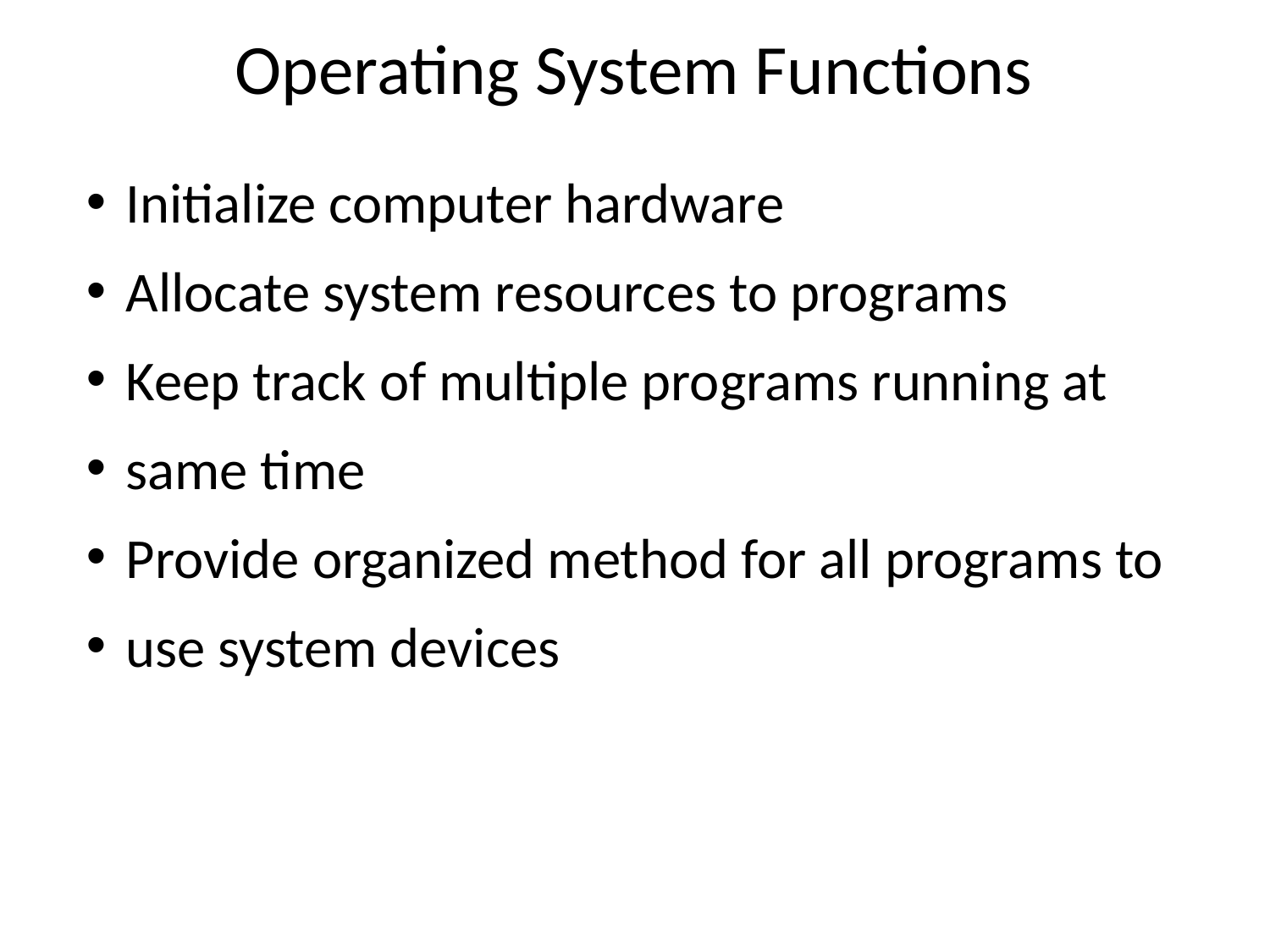

Operating System Functions
Initialize computer hardware
Allocate system resources to programs
Keep track of multiple programs running at
same time
Provide organized method for all programs to
use system devices